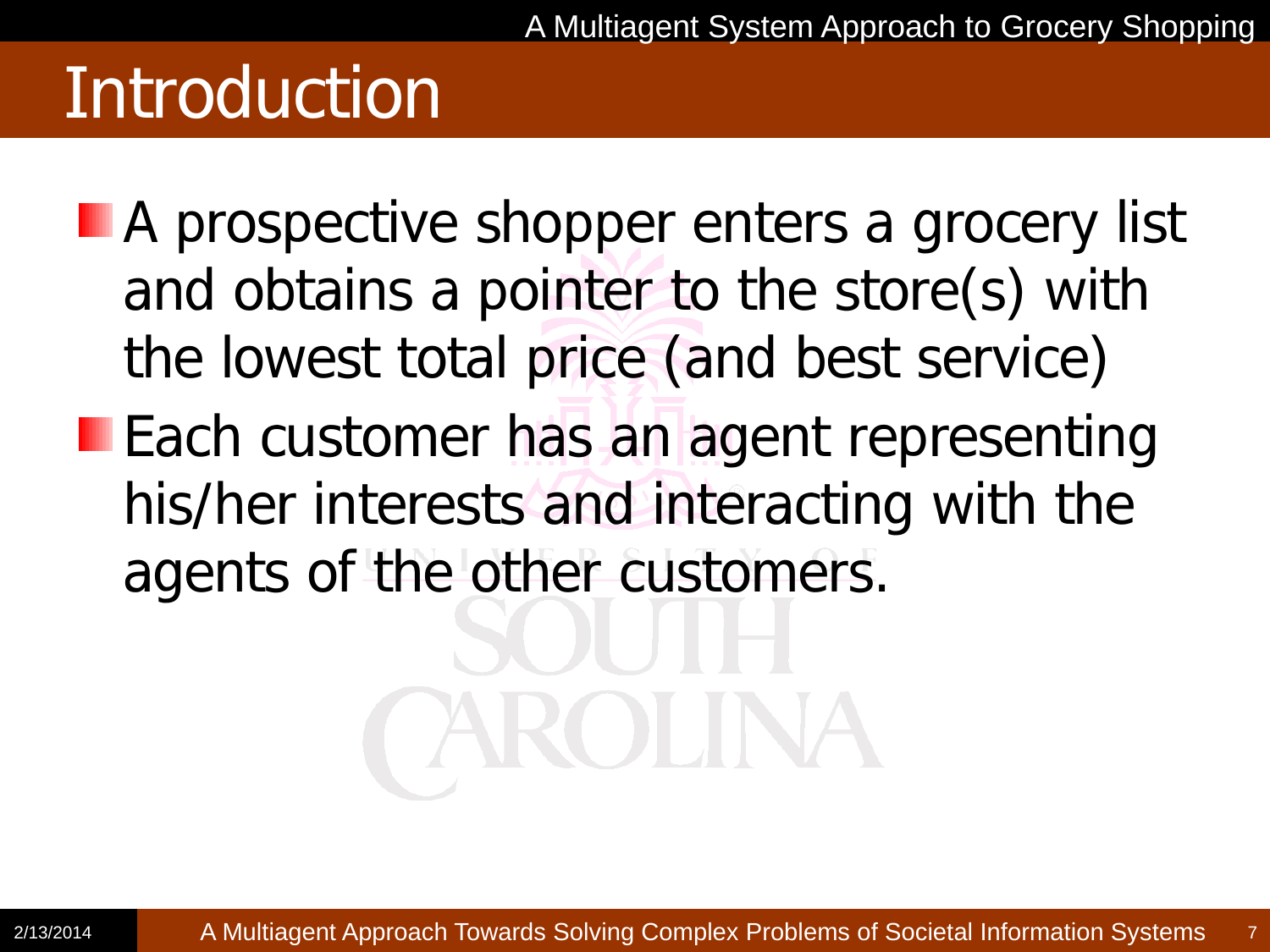

A Multiagent System Approach to Grocery Shopping
# Introduction
A prospective shopper enters a grocery list and obtains a pointer to the store(s) with the lowest total price (and best service)
Each customer has an agent representing his/her interests and interacting with the agents of the other customers.

2/13/2014
7